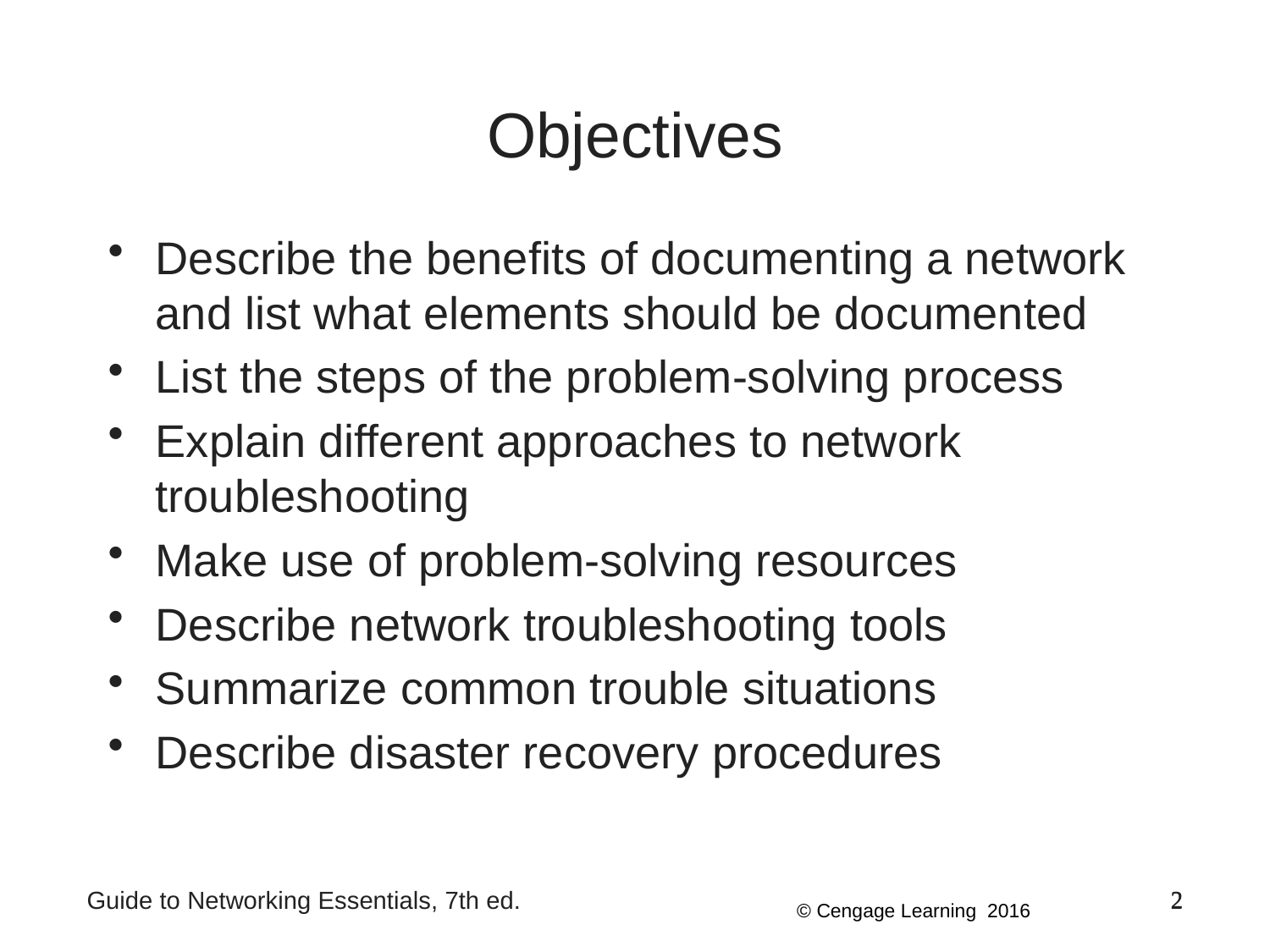

# Objectives
Describe the benefits of documenting a network and list what elements should be documented
List the steps of the problem-solving process
Explain different approaches to network troubleshooting
Make use of problem-solving resources
Describe network troubleshooting tools
Summarize common trouble situations
Describe disaster recovery procedures
Guide to Networking Essentials, 7th ed.
2
2